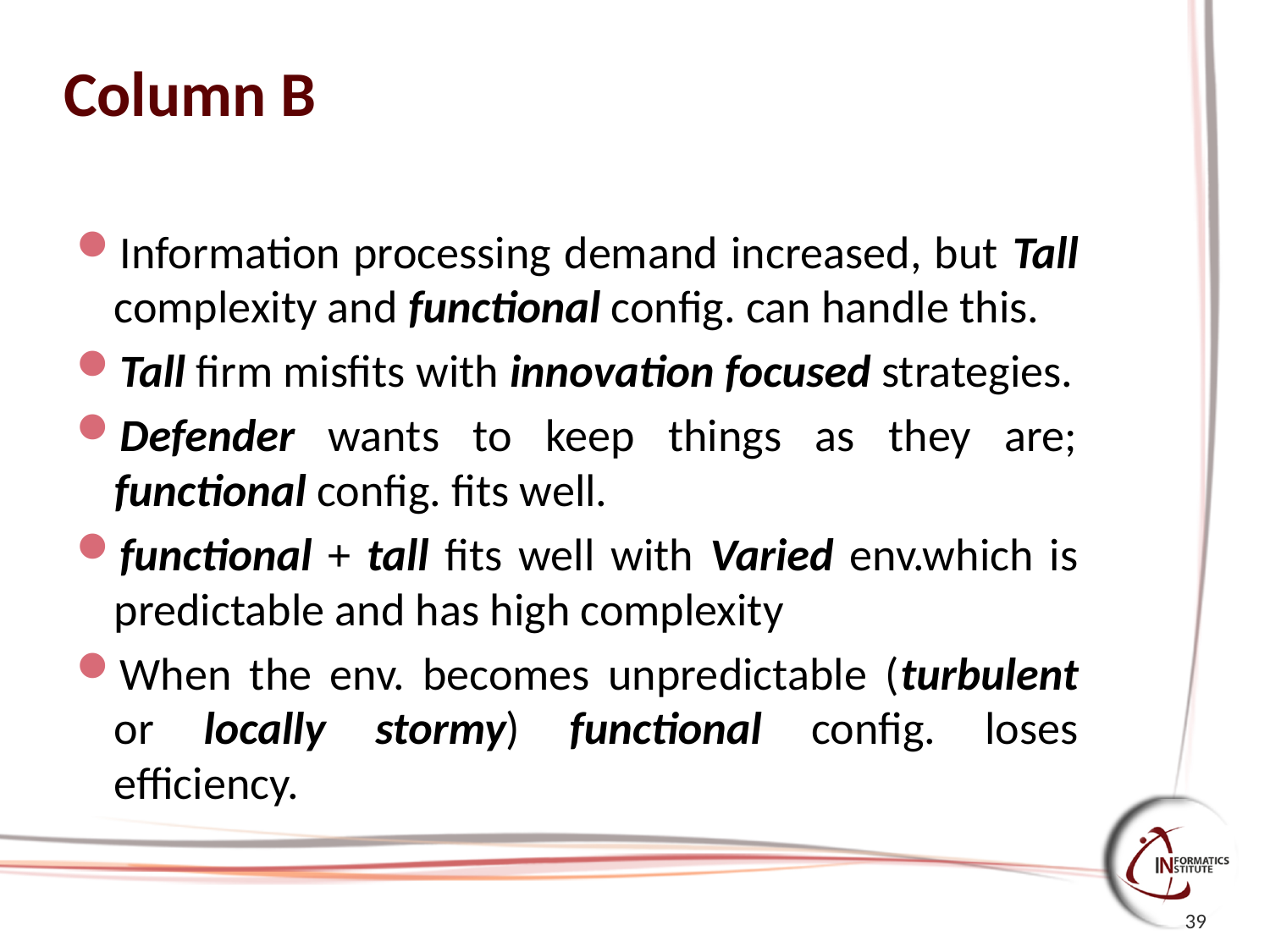

# Column B
Information processing demand increased, but Tall complexity and functional config. can handle this.
Tall firm misfits with innovation focused strategies.
Defender wants to keep things as they are; functional config. fits well.
functional + tall fits well with Varied env.which is predictable and has high complexity
When the env. becomes unpredictable (turbulent or locally stormy) functional config. loses efficiency.
39